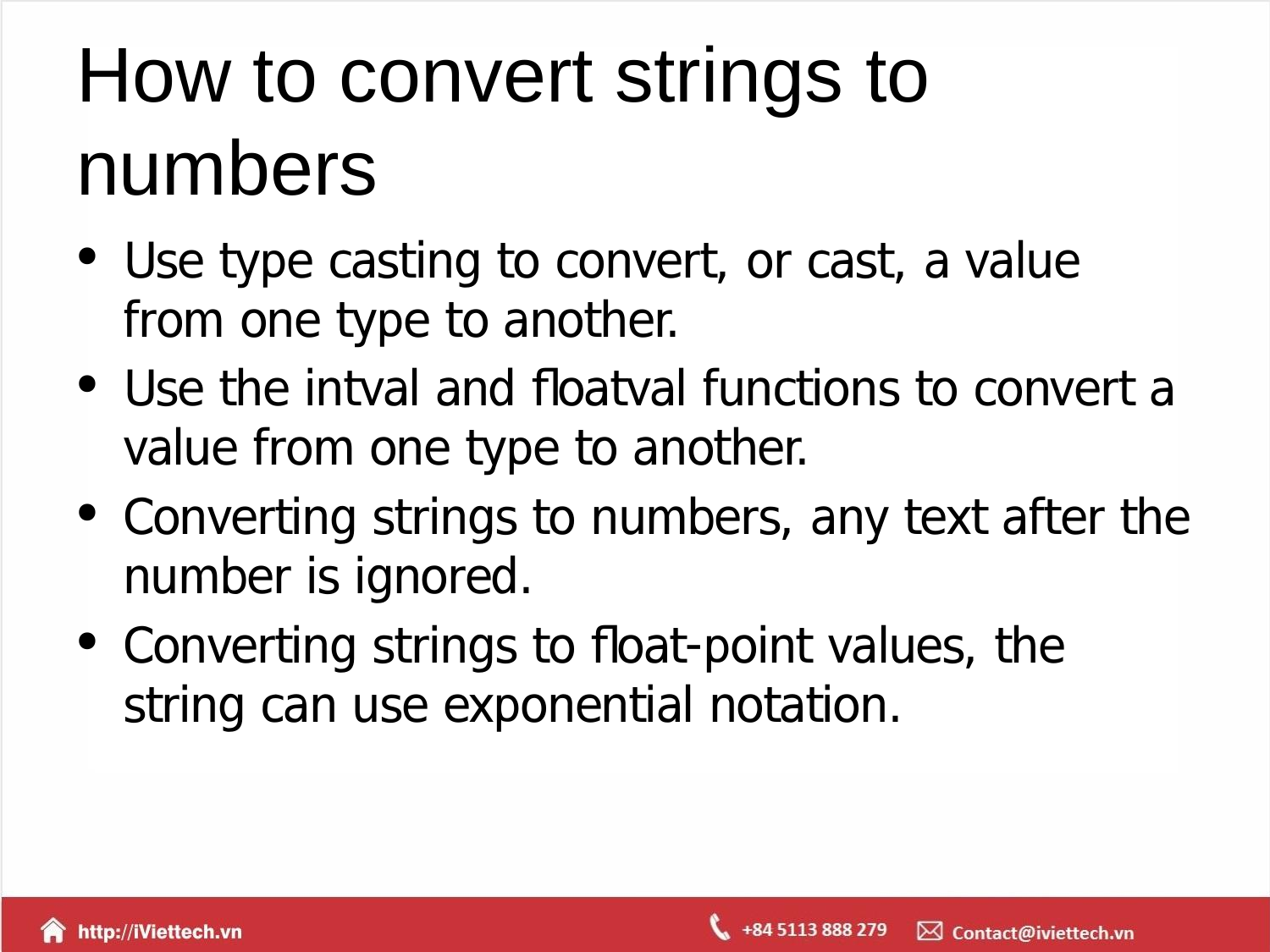

# How to convert strings to numbers
Use type casting to convert, or cast, a value from one type to another.
Use the intval and floatval functions to convert a value from one type to another.
Converting strings to numbers, any text after the number is ignored.
Converting strings to float-point values, the string can use exponential notation.